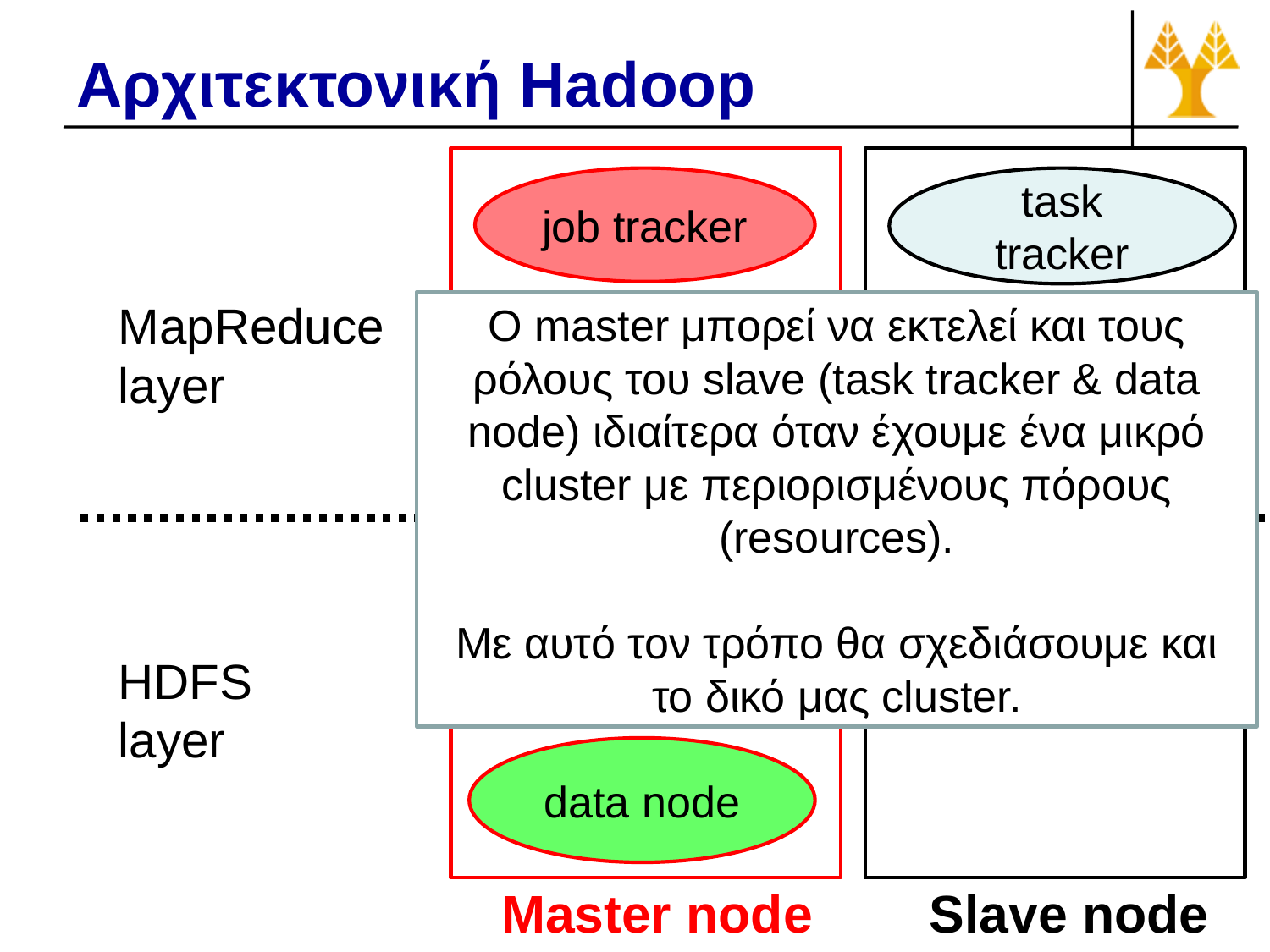

# Αρχιτεκτονική Hadoop

job tracker
task tracker
MapReduce
layer

HDFS
layer
Ο master μπορεί να εκτελεί και τους ρόλους του slave (task tracker & data node) ιδιαίτερα όταν έχουμε ένα μικρό cluster με περιορισμένους πόρους (resources).

Με αυτό τον τρόπο θα σχεδιάσουμε και το δικό μας cluster.
task tracker
name node
data node
data node

Master node        Slave node